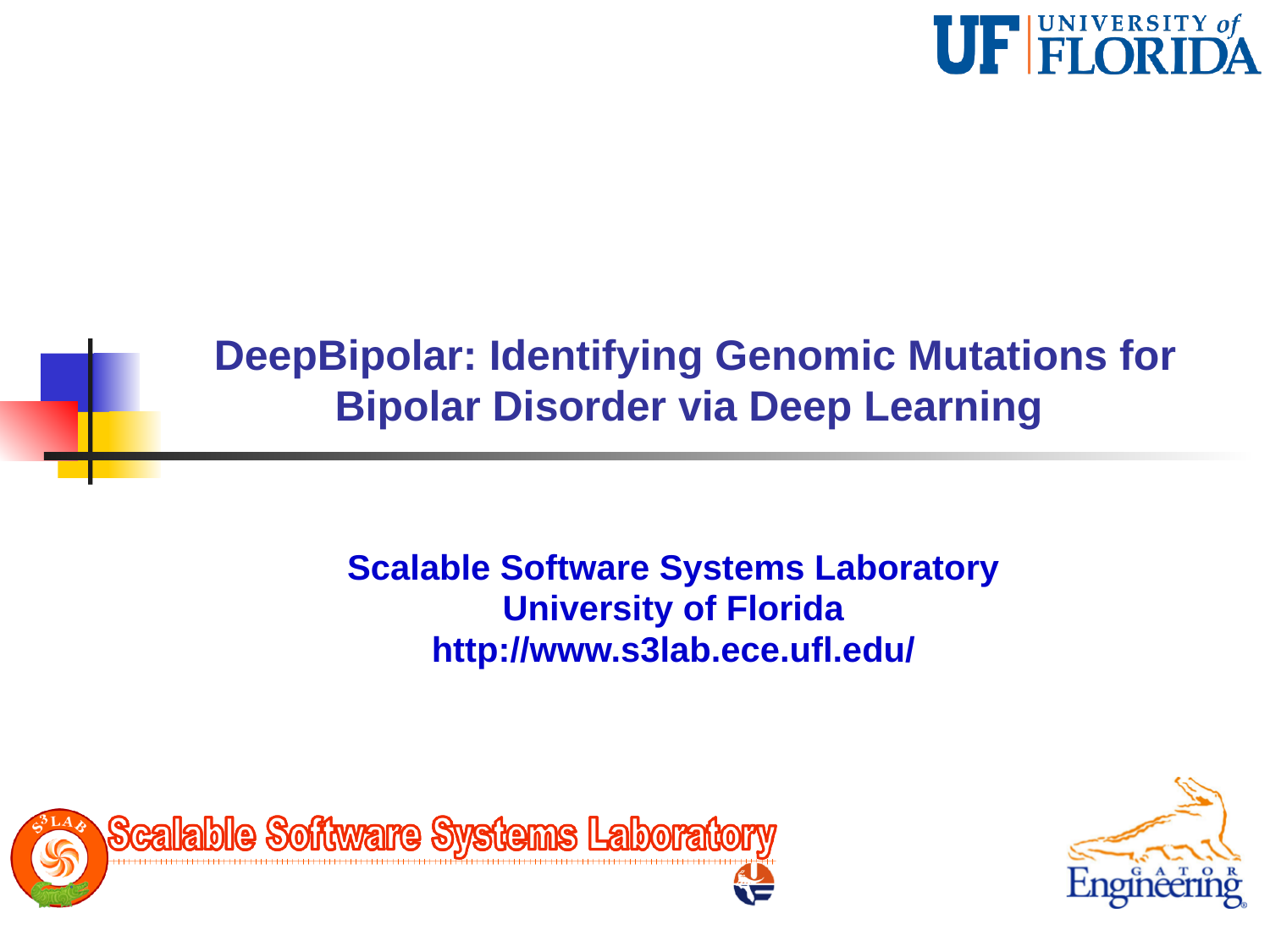

# DeepBipolar: Identifying Genomic Mutations for Bipolar Disorder via Deep Learning

Scalable Software Systems Laboratory
University of Florida
http://www.s3lab.ece.ufl.edu/